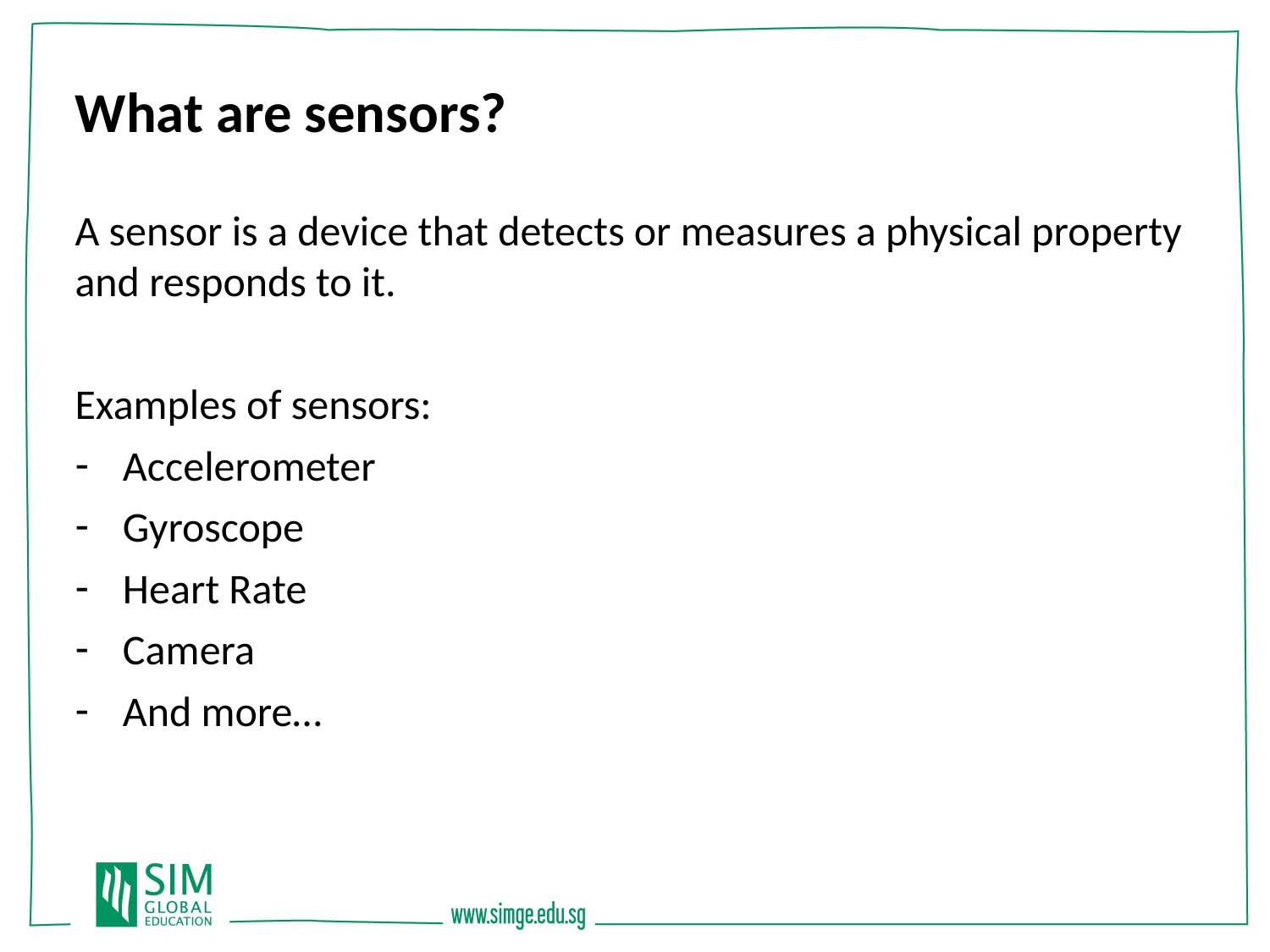

What are sensors?
A sensor is a device that detects or measures a physical property and responds to it.

Examples of sensors:
Accelerometer
Gyroscope
Heart Rate
Camera
And more…